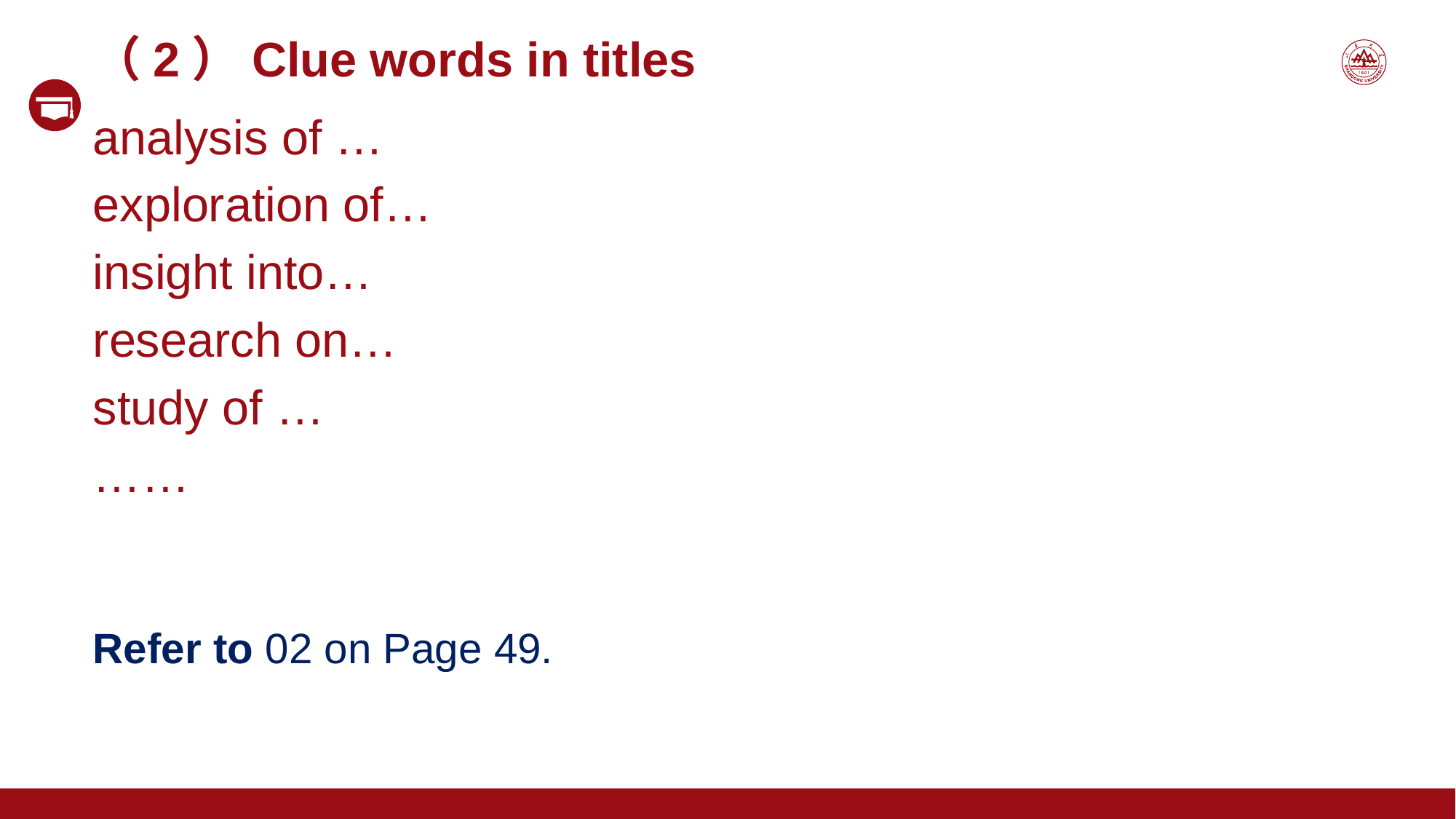

（2）Clue words in titles

analysis of …
exploration of…
insight into…
research on…
study of …
……

Refer to 02 on Page 49.